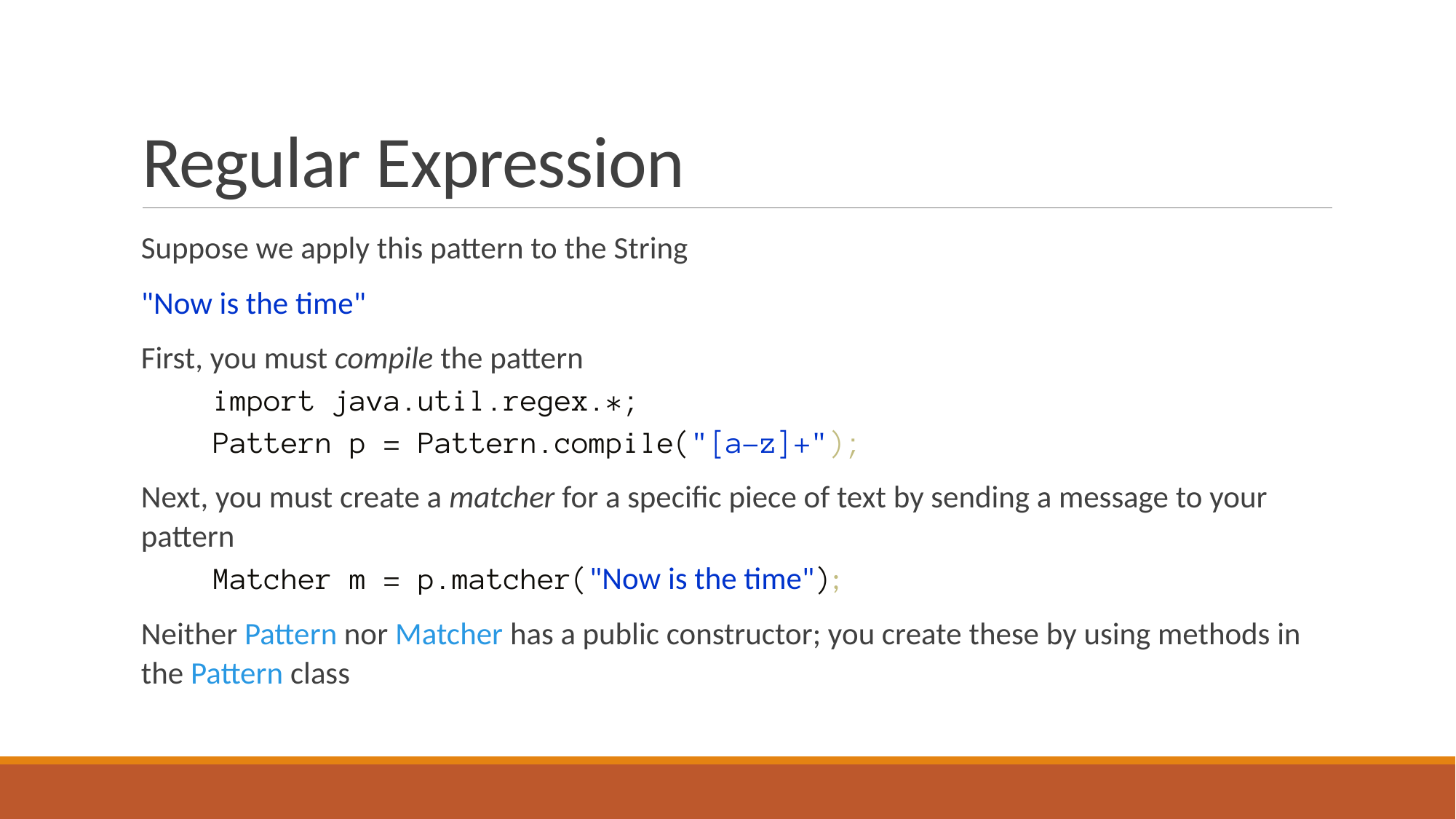

# Regular Expression
Suppose we apply this pattern to the String
	"Now is the time"
First, you must compile the pattern
import java.util.regex.*;
Pattern p = Pattern.compile("[a-z]+");
Next, you must create a matcher for a specific piece of text by sending a message to your pattern
Matcher m = p.matcher("Now is the time");
Neither Pattern nor Matcher has a public constructor; you create these by using methods in the Pattern class